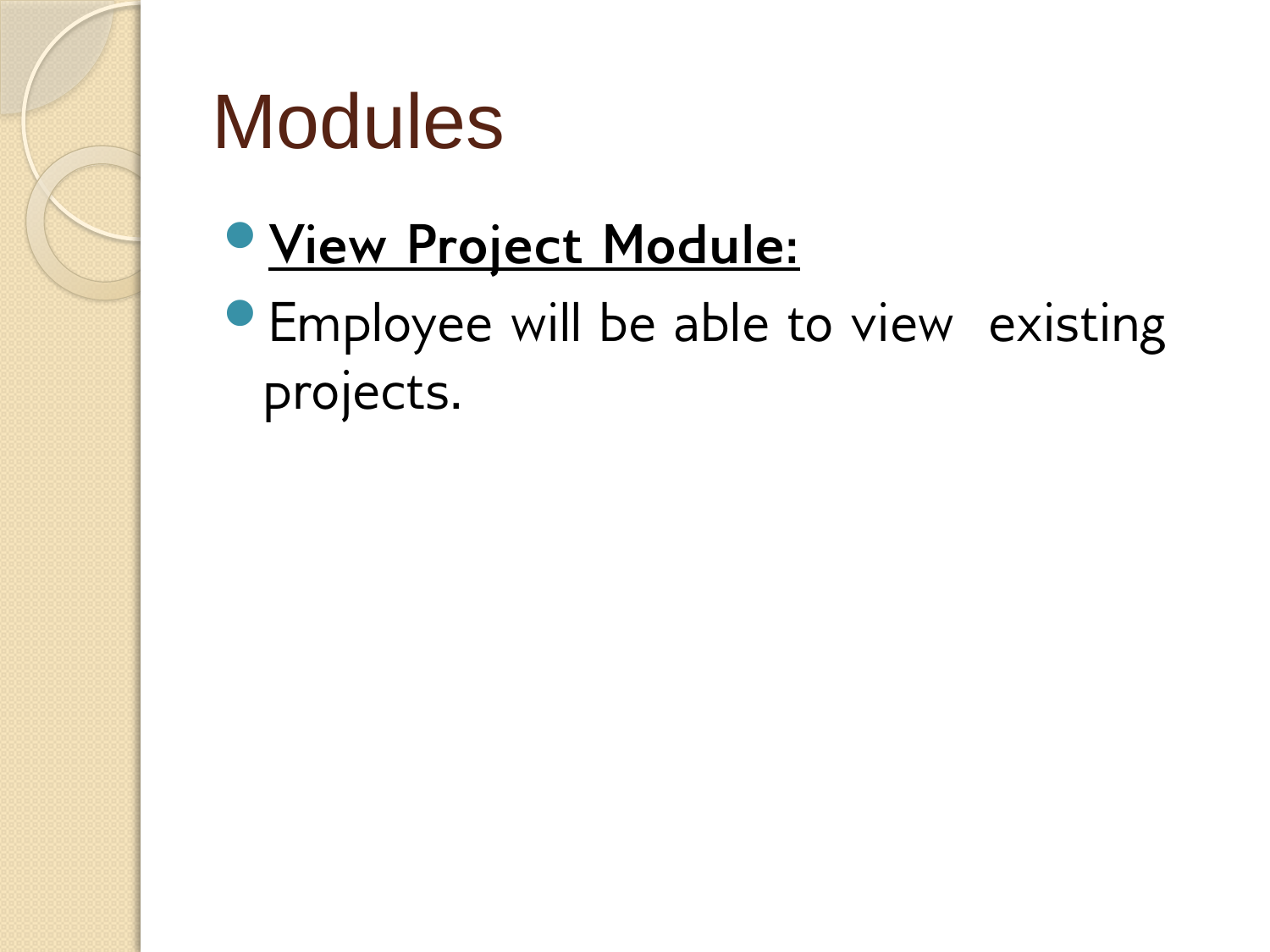

# Modules
View Project Module:
Employee will be able to view  existing projects.